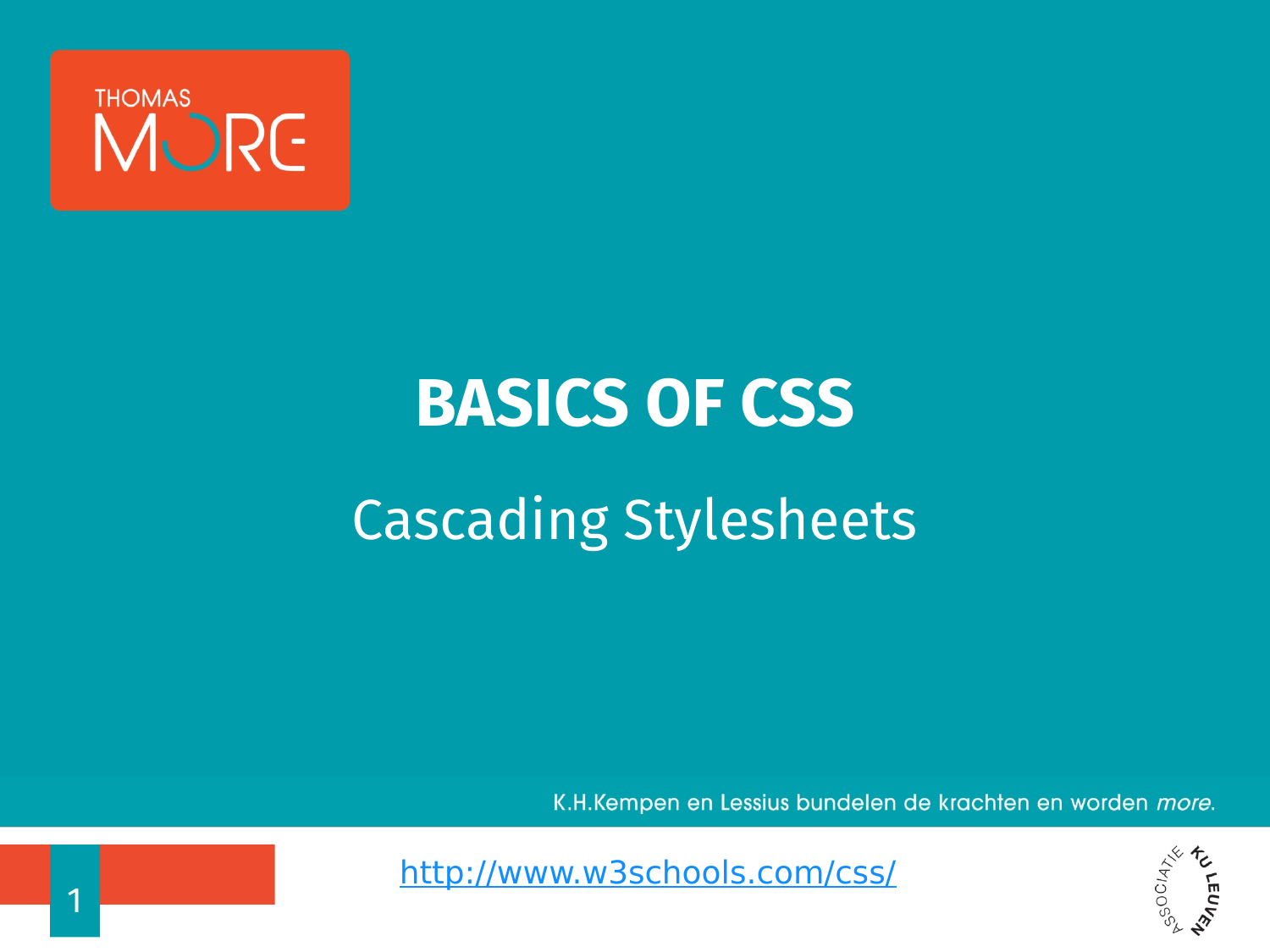

# Basics of CSS
Cascading Stylesheets

1
http://www.w3schools.com/css/